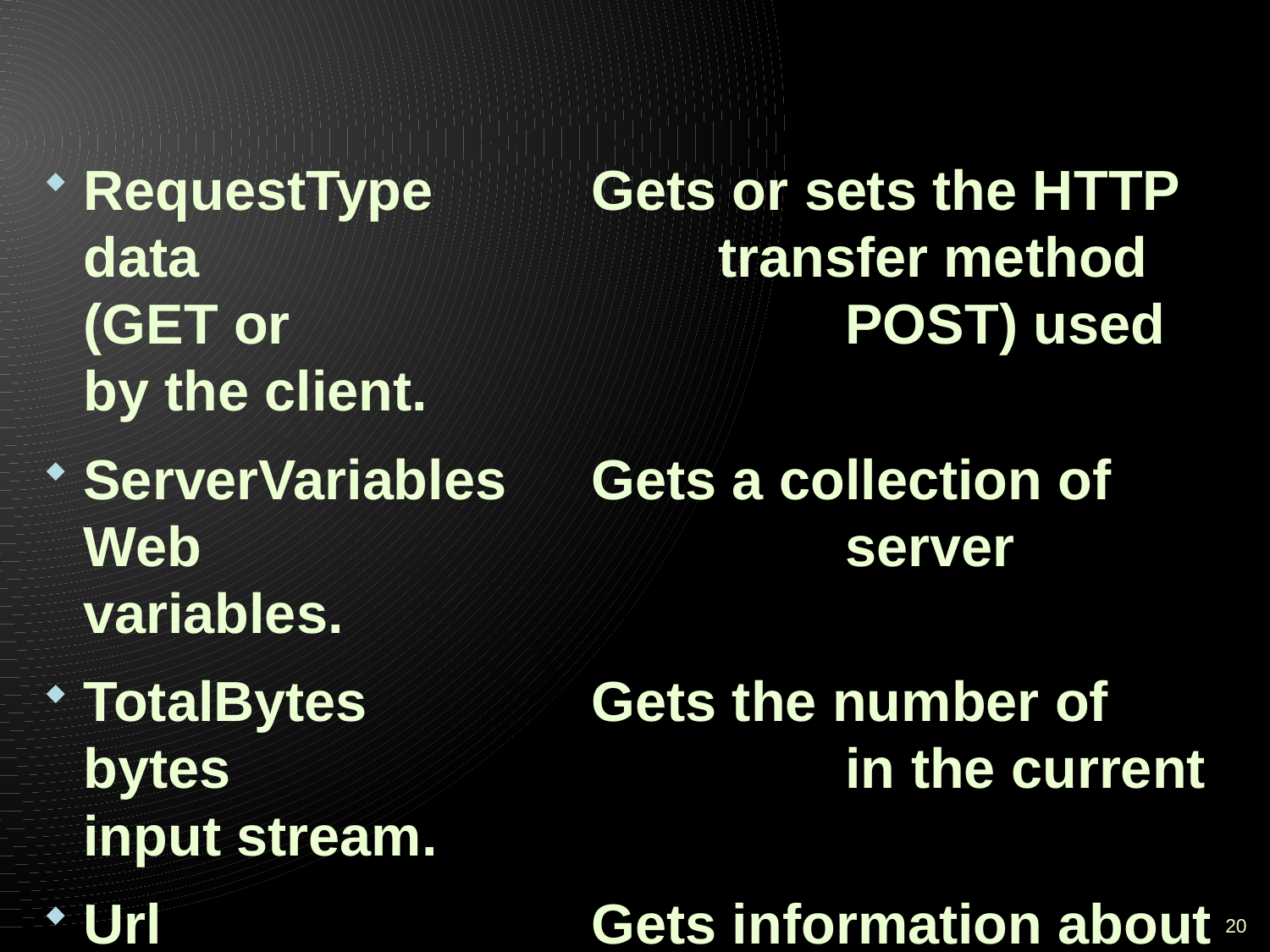

#
RequestType		Gets or sets the HTTP data 				transfer method (GET or 					POST) used by the client.
ServerVariables	Gets a collection of Web 					server variables.
TotalBytes		Gets the number of bytes 					in the current input stream.
Url				Gets information about the 				URL of the current request.
20